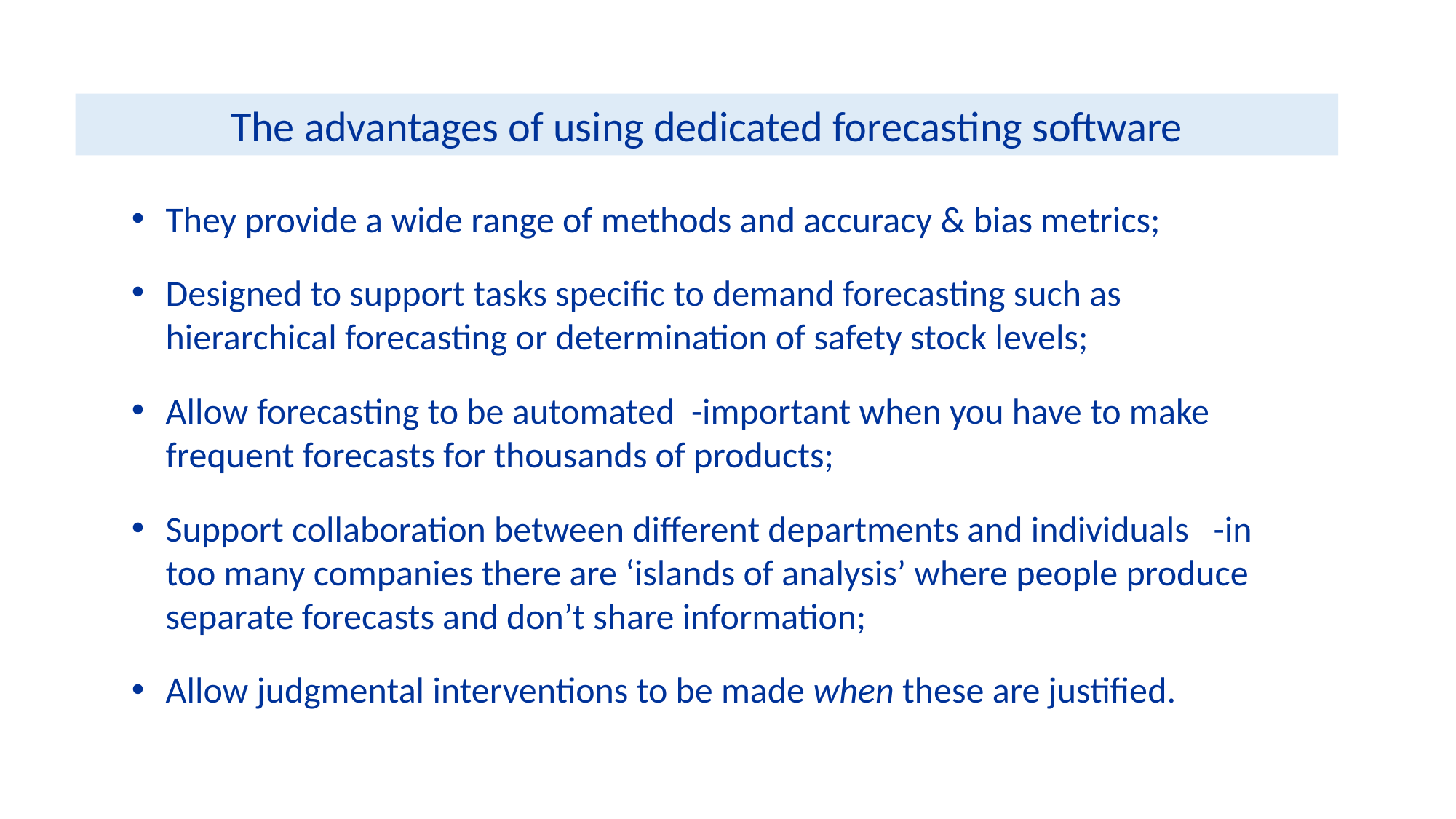

The advantages of using dedicated forecasting software
They provide a wide range of methods and accuracy & bias metrics;
Designed to support tasks specific to demand forecasting such as hierarchical forecasting or determination of safety stock levels;
Allow forecasting to be automated  -important when you have to make frequent forecasts for thousands of products;
Support collaboration between different departments and individuals   -in too many companies there are ‘islands of analysis’ where people produce separate forecasts and don’t share information;
Allow judgmental interventions to be made when these are justified.